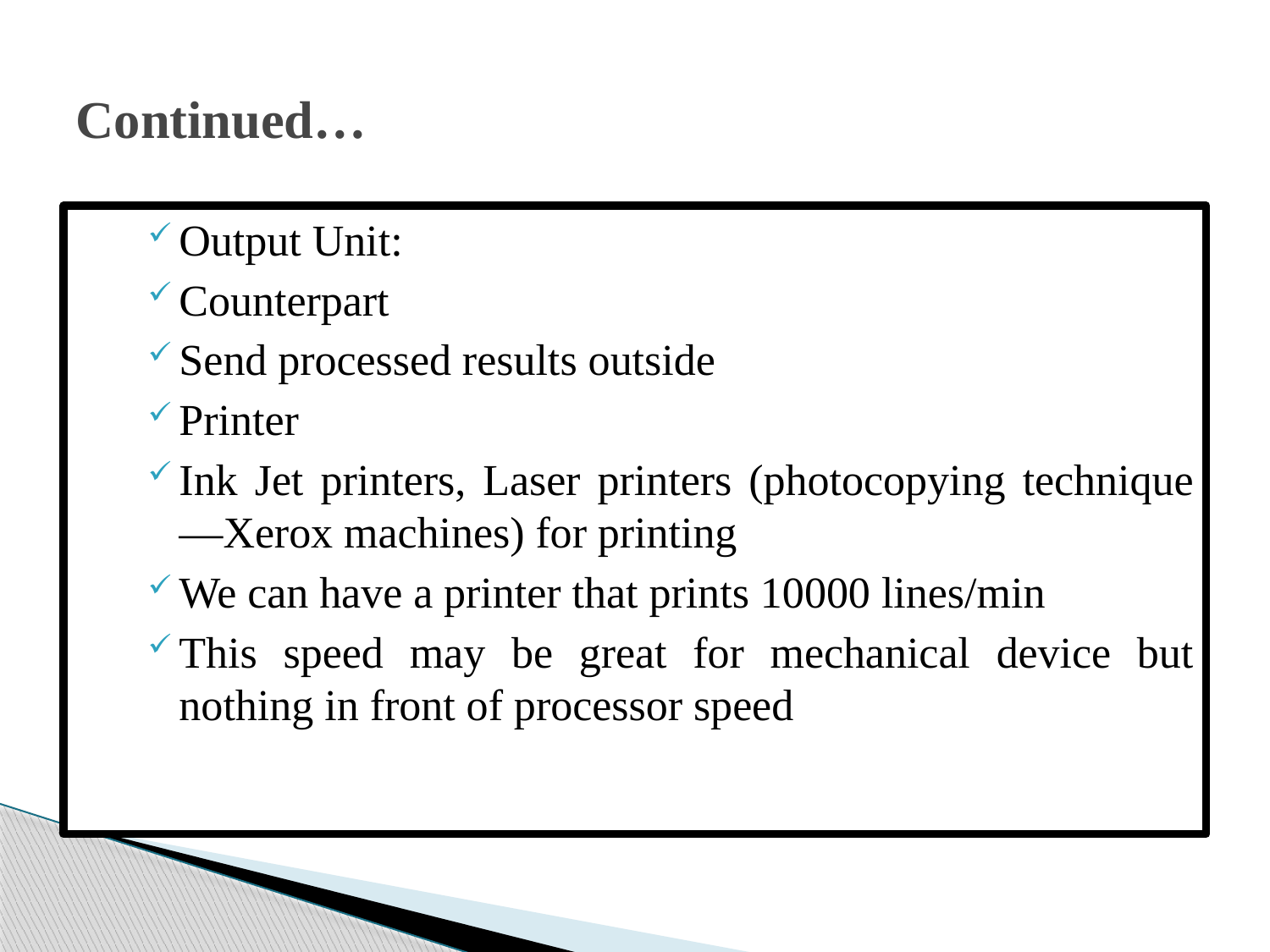

# Continued…
Output Unit:
Counterpart
Send processed results outside
Printer
Ink Jet printers, Laser printers (photocopying technique—Xerox machines) for printing
We can have a printer that prints 10000 lines/min
This speed may be great for mechanical device but nothing in front of processor speed